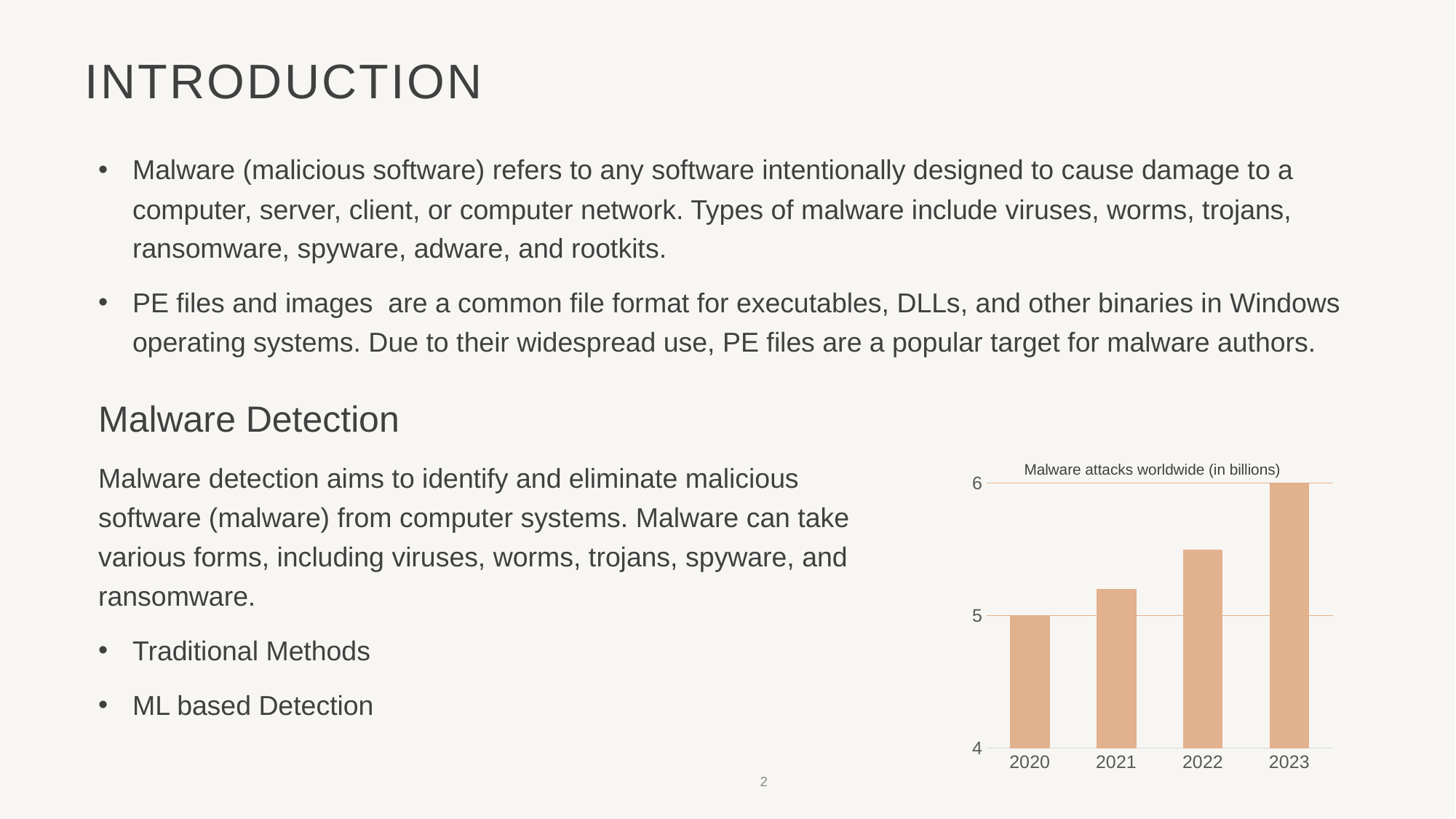

# Introduction
Malware (malicious software) refers to any software intentionally designed to cause damage to a computer, server, client, or computer network. Types of malware include viruses, worms, trojans, ransomware, spyware, adware, and rootkits.
PE files and images  are a common file format for executables, DLLs, and other binaries in Windows operating systems. Due to their widespread use, PE files are a popular target for malware authors.

Malware Detection
Malware detection aims to identify and eliminate malicious software (malware) from computer systems. Malware can take various forms, including viruses, worms, trojans, spyware, and ransomware.
Traditional Methods
ML based Detection

### Chart

| Category | Series 1 |
|---|---|
| 2020 | 5.0 |
| 2021 | 5.2 |
| 2022 | 5.5 |
| 2023 | 6.0 |
Malware attacks worldwide (in billions)
2